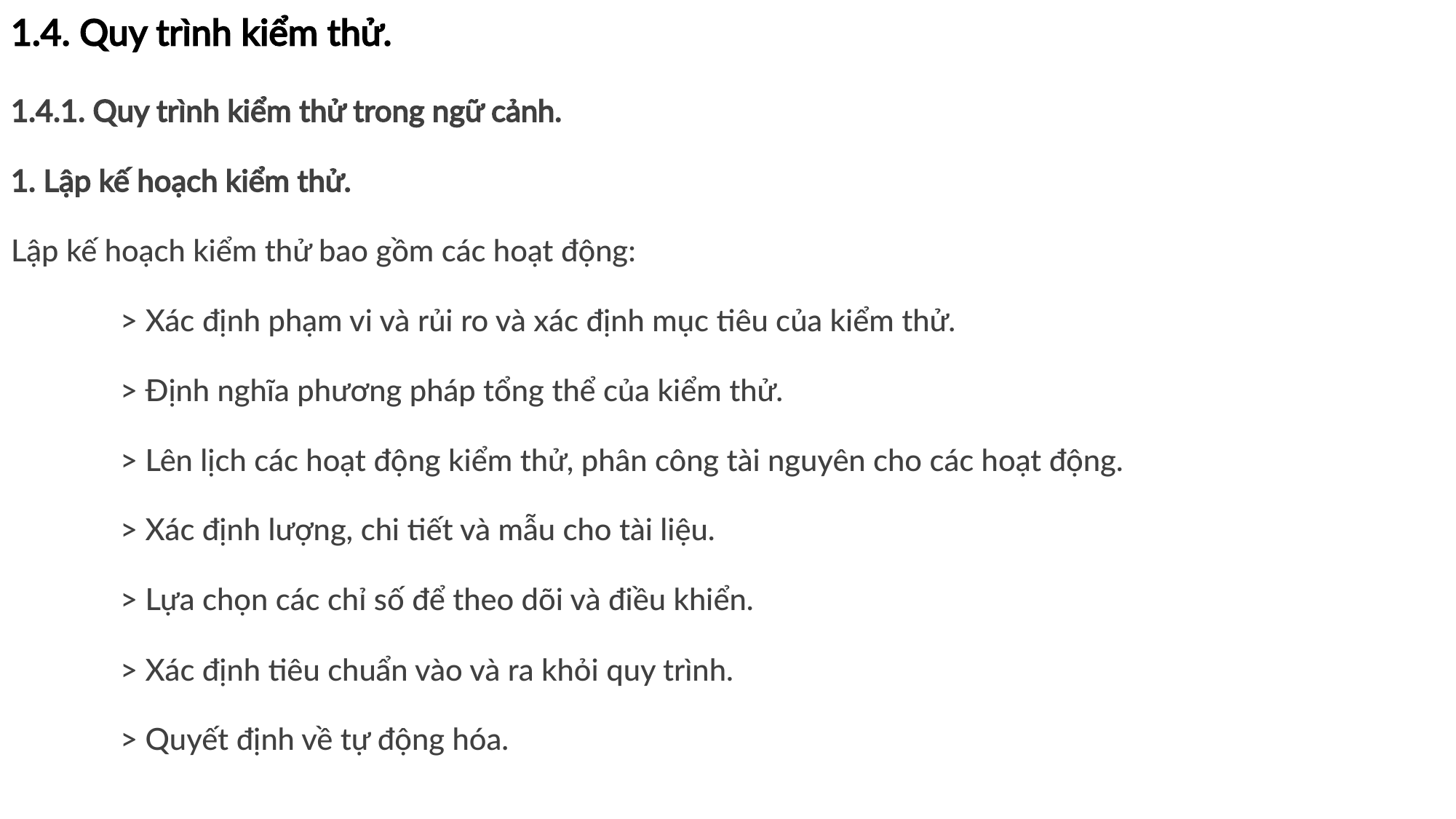

# 1.4. Quy trình kiểm thử.
1.4.1. Quy trình kiểm thử trong ngữ cảnh.
1. Lập kế hoạch kiểm thử.
Lập kế hoạch kiểm thử bao gồm các hoạt động:
	> Xác định phạm vi và rủi ro và xác định mục tiêu của kiểm thử.
	> Định nghĩa phương pháp tổng thể của kiểm thử.
	> Lên lịch các hoạt động kiểm thử, phân công tài nguyên cho các hoạt động.
	> Xác định lượng, chi tiết và mẫu cho tài liệu.
	> Lựa chọn các chỉ số để theo dõi và điều khiển.
	> Xác định tiêu chuẩn vào và ra khỏi quy trình.
	> Quyết định về tự động hóa.